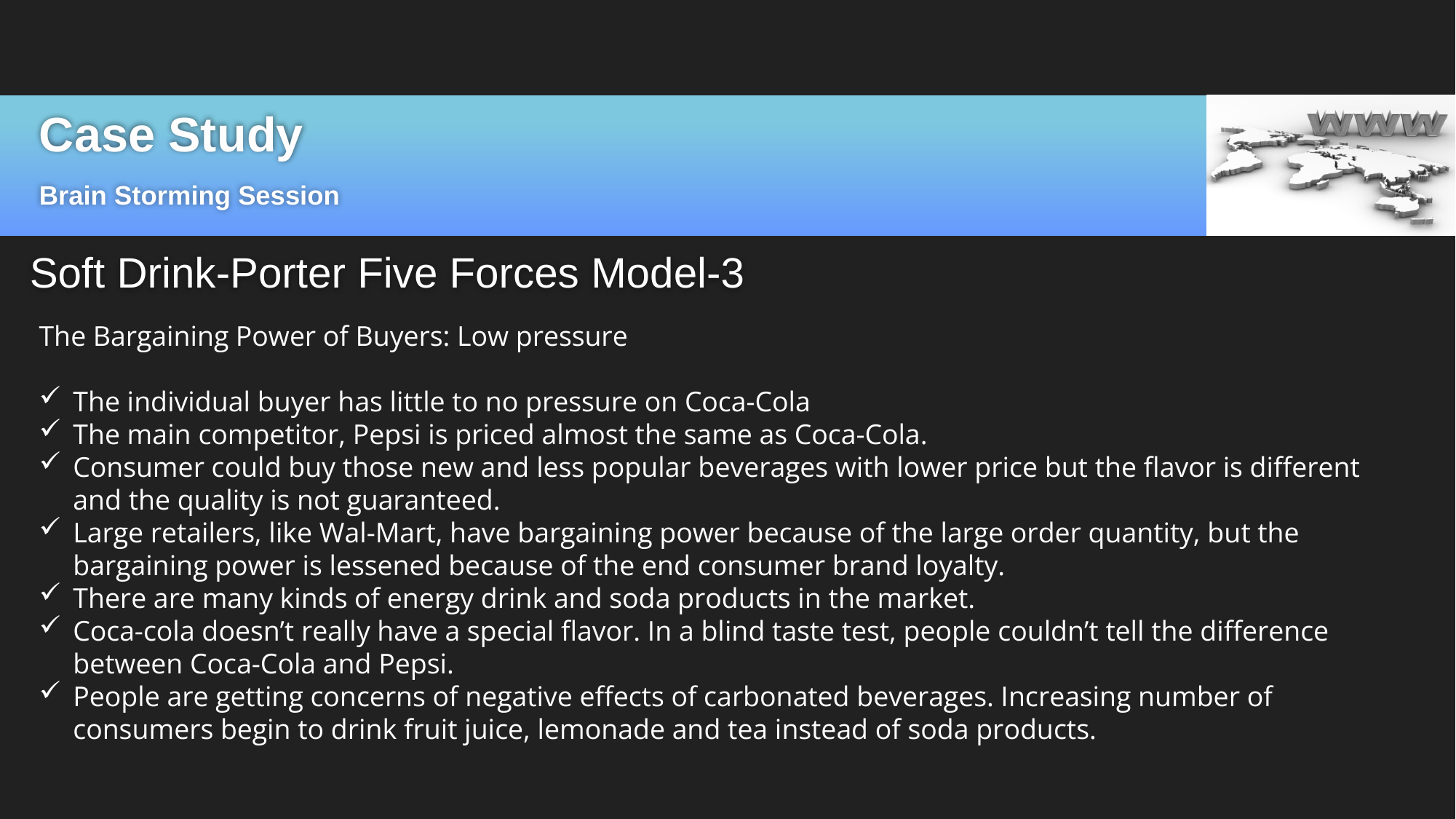

# Case Study
Brain Storming Session
Soft Drink-Porter Five Forces Model-3
The Bargaining Power of Buyers: Low pressure

The individual buyer has little to no pressure on Coca-Cola
The main competitor, Pepsi is priced almost the same as Coca-Cola.
Consumer could buy those new and less popular beverages with lower price but the flavor is different and the quality is not guaranteed.
Large retailers, like Wal-Mart, have bargaining power because of the large order quantity, but the bargaining power is lessened because of the end consumer brand loyalty.
There are many kinds of energy drink and soda products in the market.
Coca-cola doesn’t really have a special flavor. In a blind taste test, people couldn’t tell the difference between Coca-Cola and Pepsi.
People are getting concerns of negative effects of carbonated beverages. Increasing number of consumers begin to drink fruit juice, lemonade and tea instead of soda products.